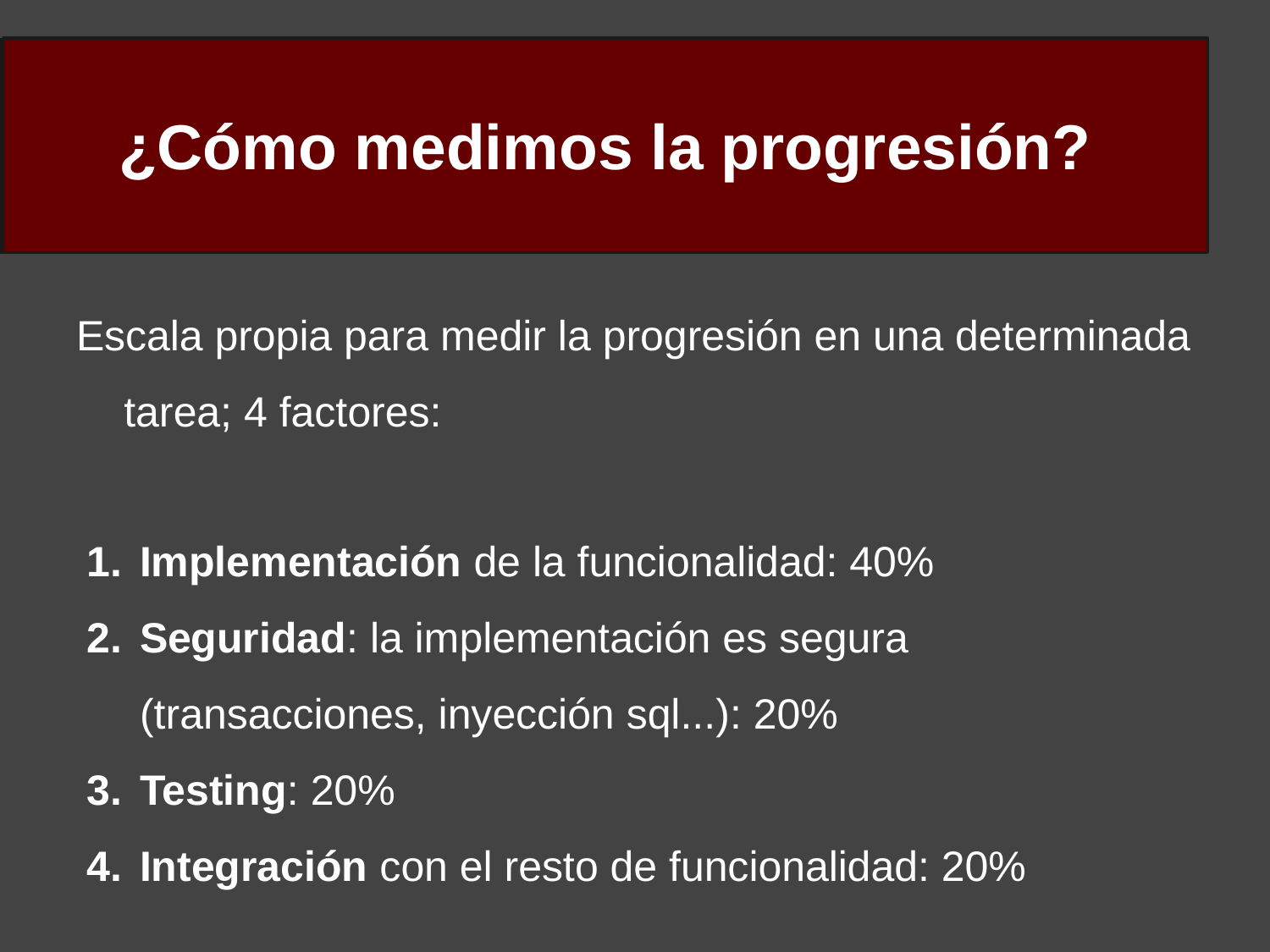

# ¿Cómo medimos la progresión?
Escala propia para medir la progresión en una determinada tarea; 4 factores:

Implementación de la funcionalidad: 40%
Seguridad: la implementación es segura (transacciones, inyección sql...): 20%
Testing: 20%
Integración con el resto de funcionalidad: 20%